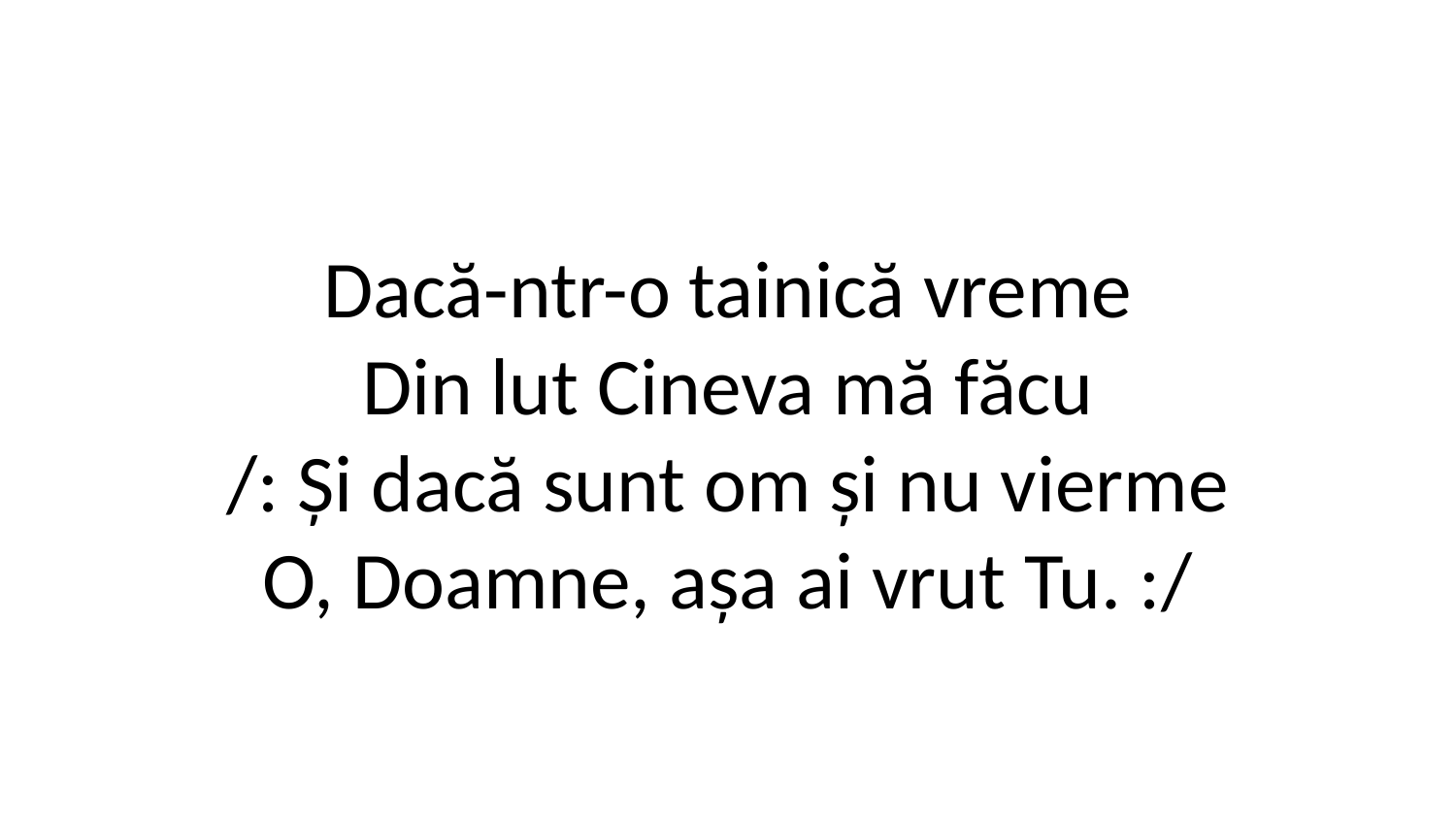

Dacă-ntr-o tainică vreme
Din lut Cineva mă făcu
/: Și dacă sunt om și nu vierme
O, Doamne, așa ai vrut Tu. :/